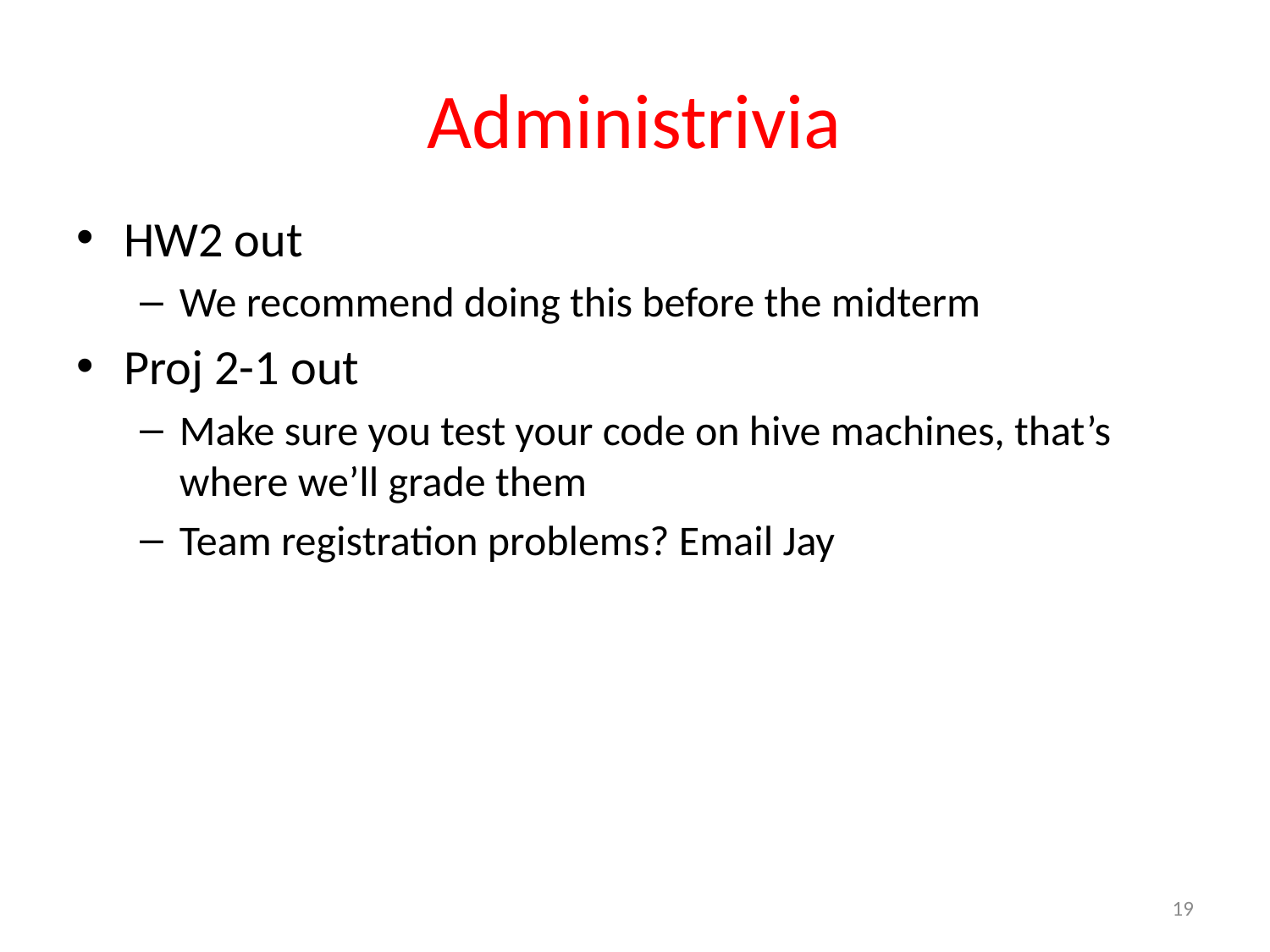

# Administrivia
HW2 out
We recommend doing this before the midterm
Proj 2-1 out
Make sure you test your code on hive machines, that’s where we’ll grade them
Team registration problems? Email Jay
19